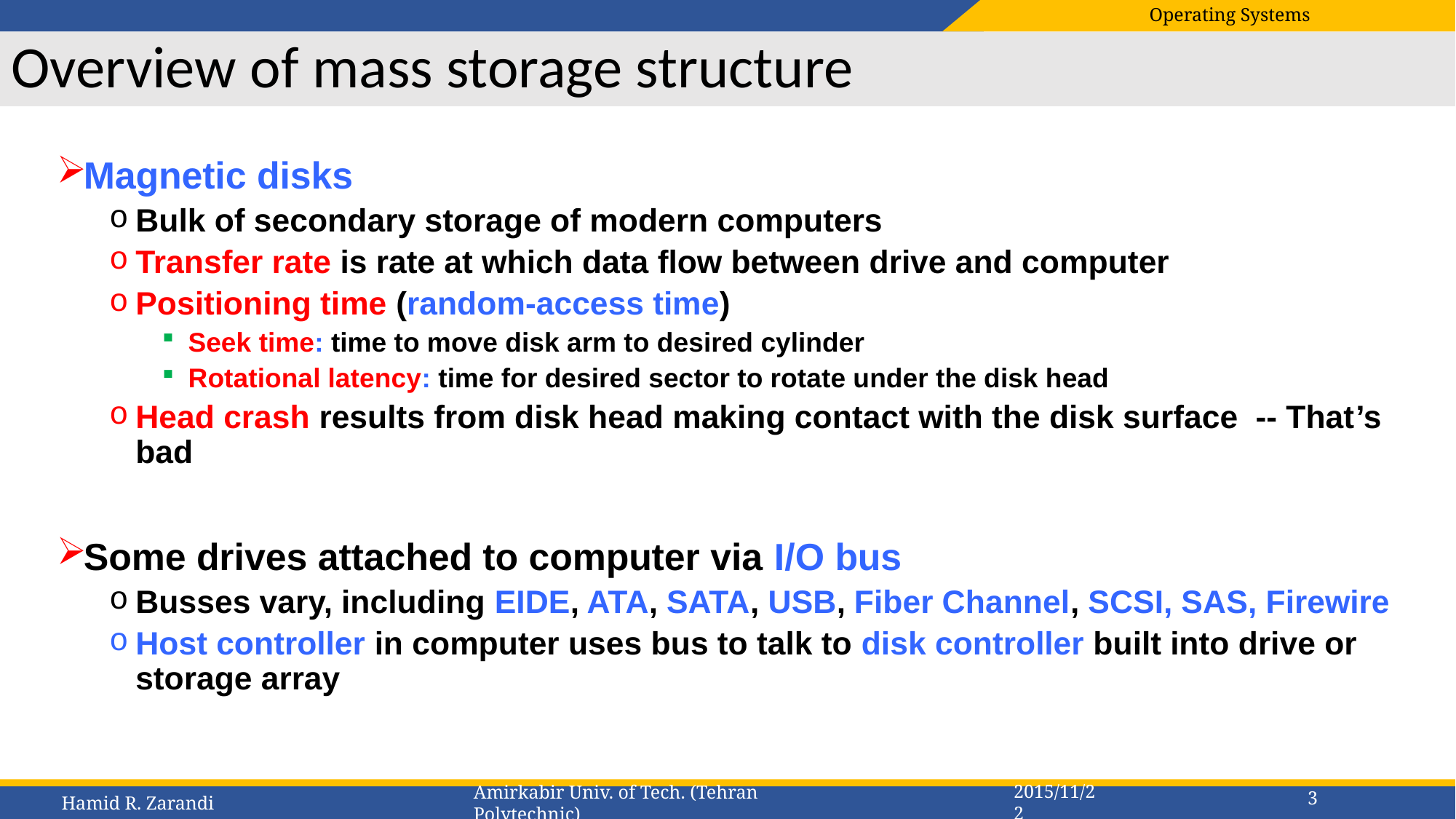

# Overview of mass storage structure
Magnetic disks
Bulk of secondary storage of modern computers
Transfer rate is rate at which data flow between drive and computer
Positioning time (random-access time)
Seek time: time to move disk arm to desired cylinder
Rotational latency: time for desired sector to rotate under the disk head
Head crash results from disk head making contact with the disk surface  -- That’s bad

Some drives attached to computer via I/O bus
Busses vary, including EIDE, ATA, SATA, USB, Fiber Channel, SCSI, SAS, Firewire
Host controller in computer uses bus to talk to disk controller built into drive or storage array